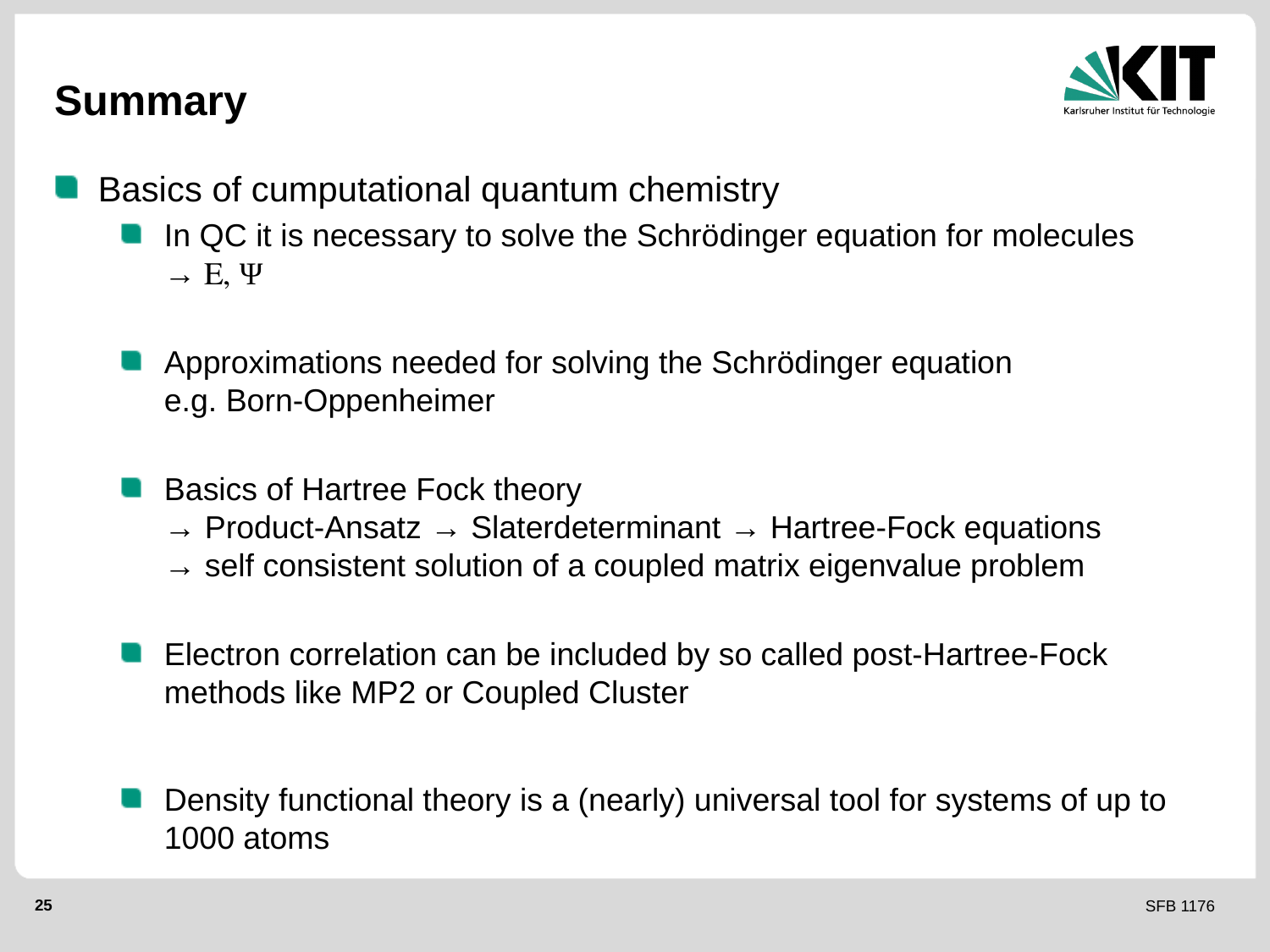

# Summary
Basics of cumputational quantum chemistry
In QC it is necessary to solve the Schrödinger equation for molecules
→ E, Ψ

Approximations needed for solving the Schrödinger equation
e.g. Born-Oppenheimer

Basics of Hartree Fock theory
→ Product-Ansatz → Slaterdeterminant → Hartree-Fock equations
→ self consistent solution of a coupled matrix eigenvalue problem

Electron correlation can be included by so called post-Hartree-Fock methods like MP2 or Coupled Cluster

Density functional theory is a (nearly) universal tool for systems of up to 1000 atoms